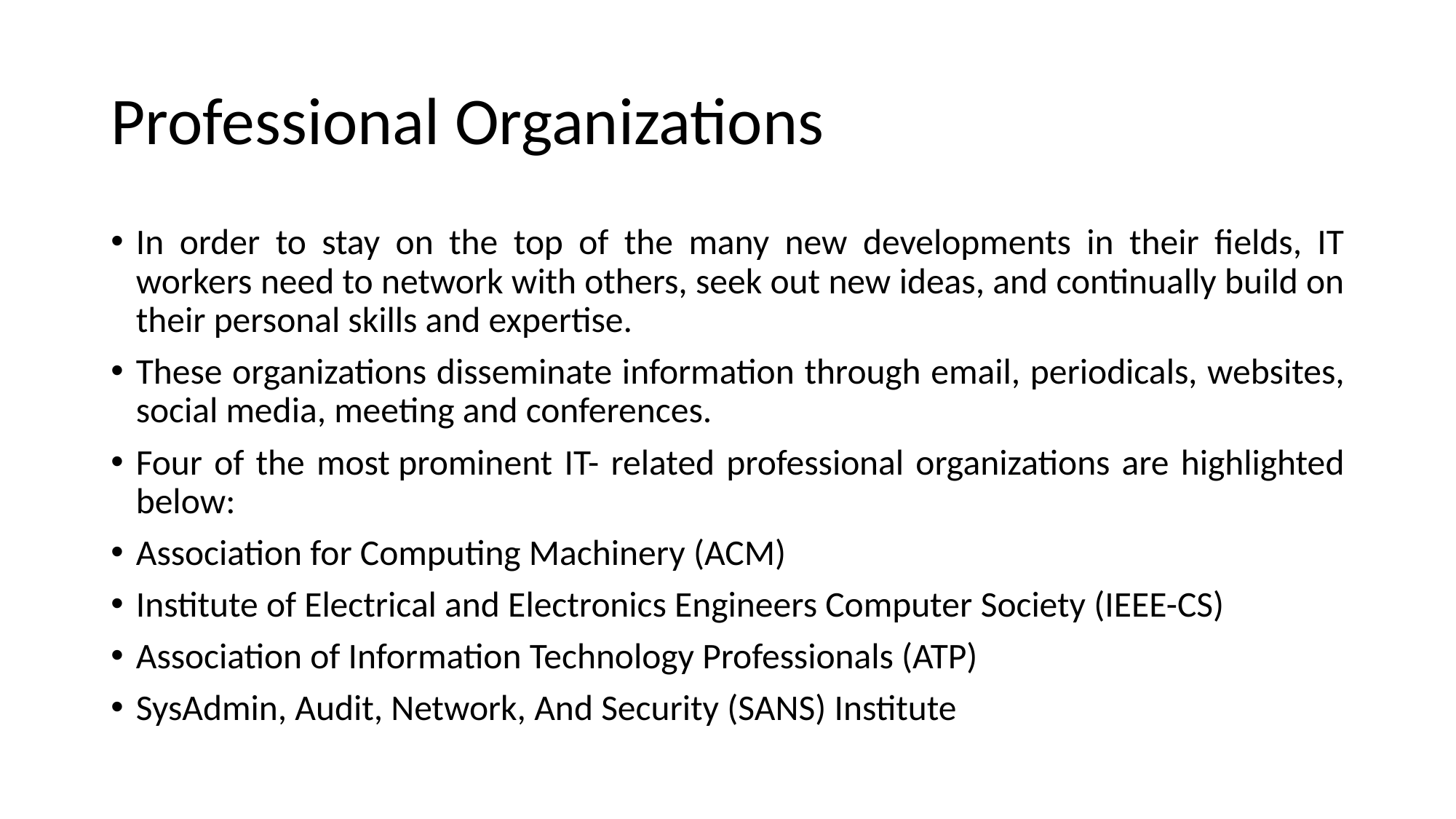

# Professional Organizations
In order to stay on the top of the many new developments in their fields, IT workers need to network with others, seek out new ideas, and continually build on their personal skills and expertise.
These organizations disseminate information through email, periodicals, websites, social media, meeting and conferences.
Four of the most prominent IT- related professional organizations are highlighted below:
Association for Computing Machinery (ACM)
Institute of Electrical and Electronics Engineers Computer Society (IEEE-CS)
Association of Information Technology Professionals (ATP)
SysAdmin, Audit, Network, And Security (SANS) Institute